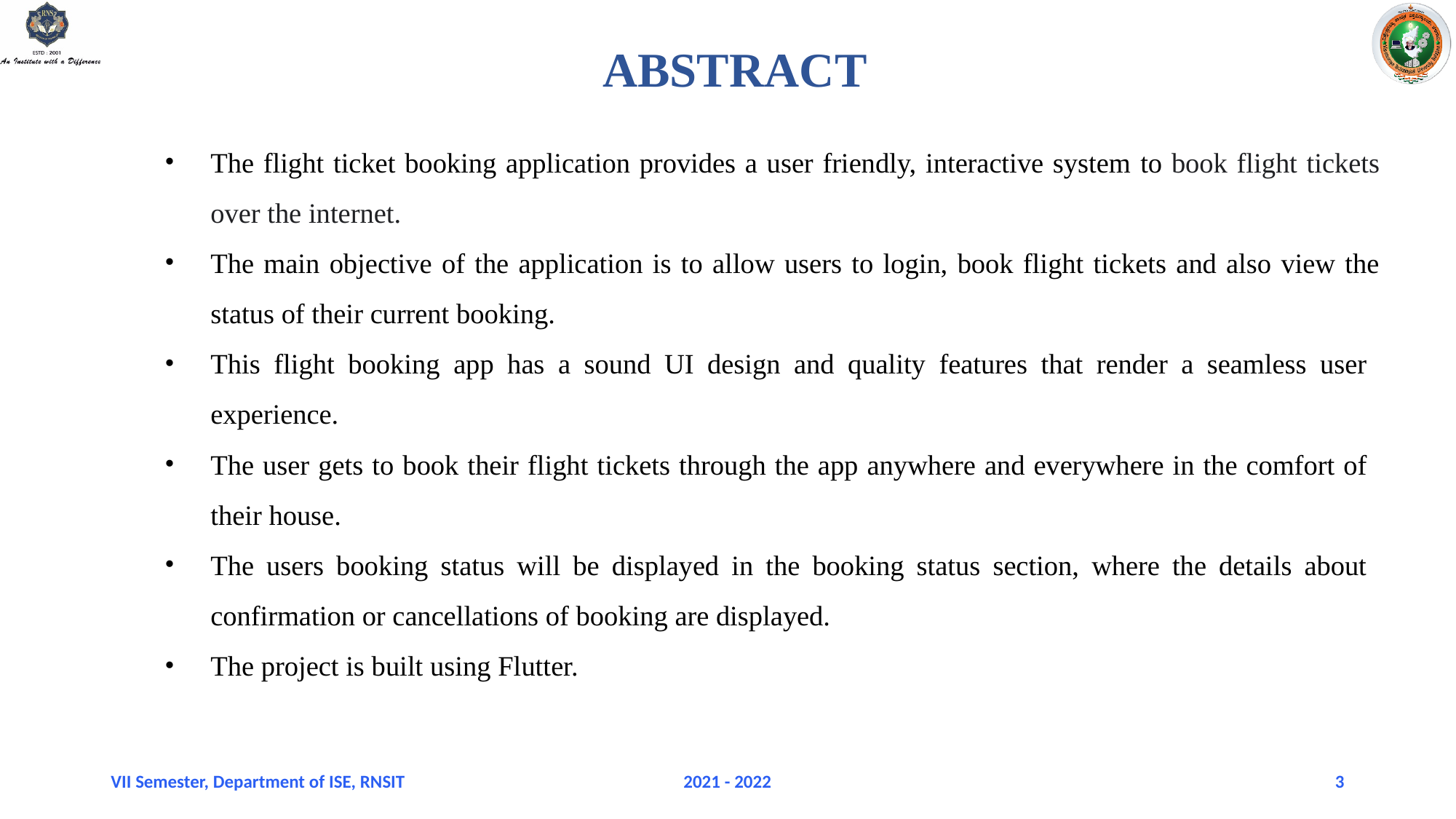

# ABSTRACT
The flight ticket booking application provides a user friendly, interactive system to book flight tickets over the internet.
The main objective of the application is to allow users to login, book flight tickets and also view the status of their current booking.
This flight booking app has a sound UI design and quality features that render a seamless user experience.
The user gets to book their flight tickets through the app anywhere and everywhere in the comfort of their house.
The users booking status will be displayed in the booking status section, where the details about confirmation or cancellations of booking are displayed.
The project is built using Flutter.

VII Semester, Department of ISE, RNSIT
2021 - 2022
3